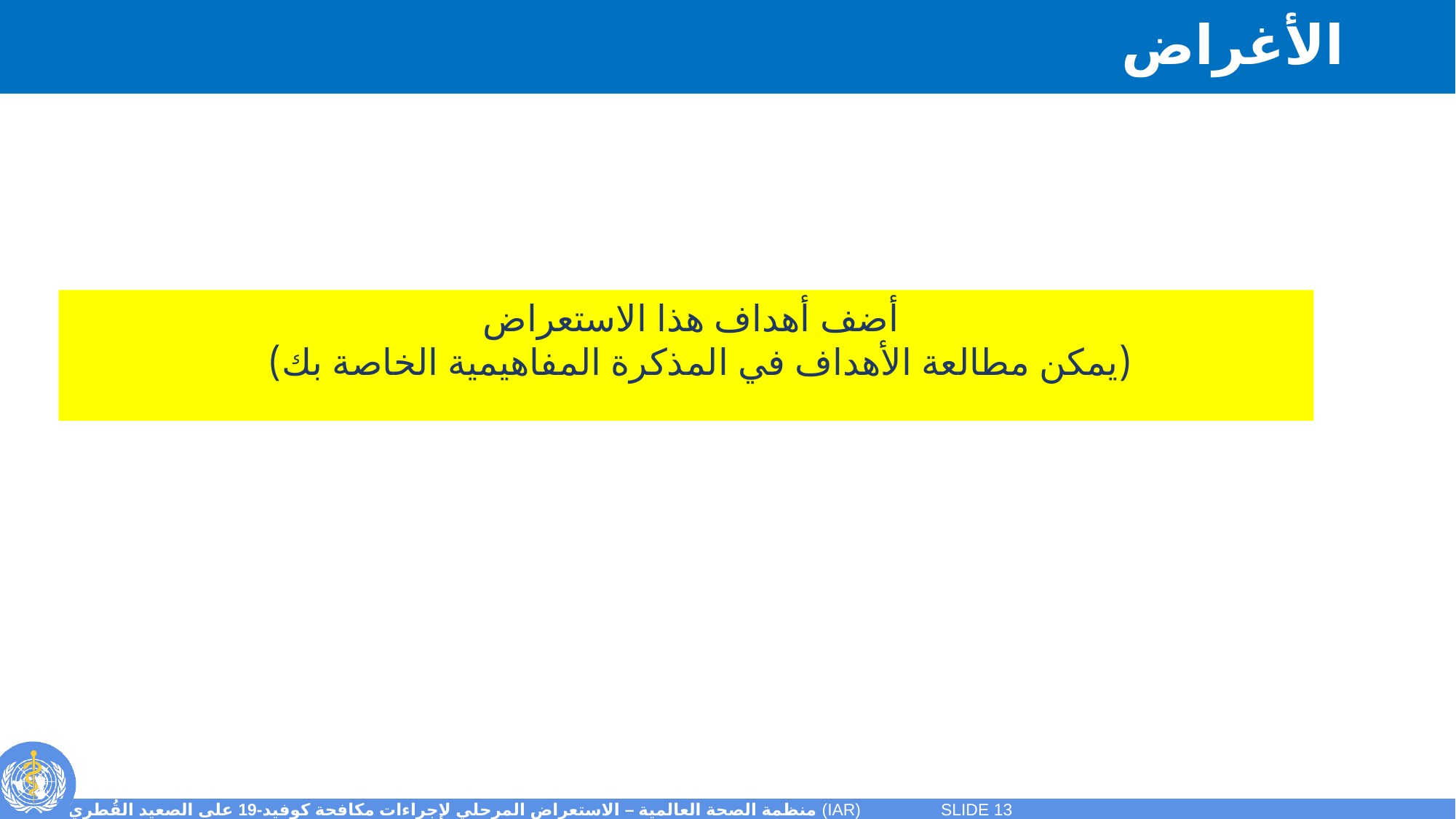

# ‫الأغراض‬
أضف أهداف هذا الاستعراض
(يمكن مطالعة الأهداف في المذكرة المفاهيمية الخاصة بك)